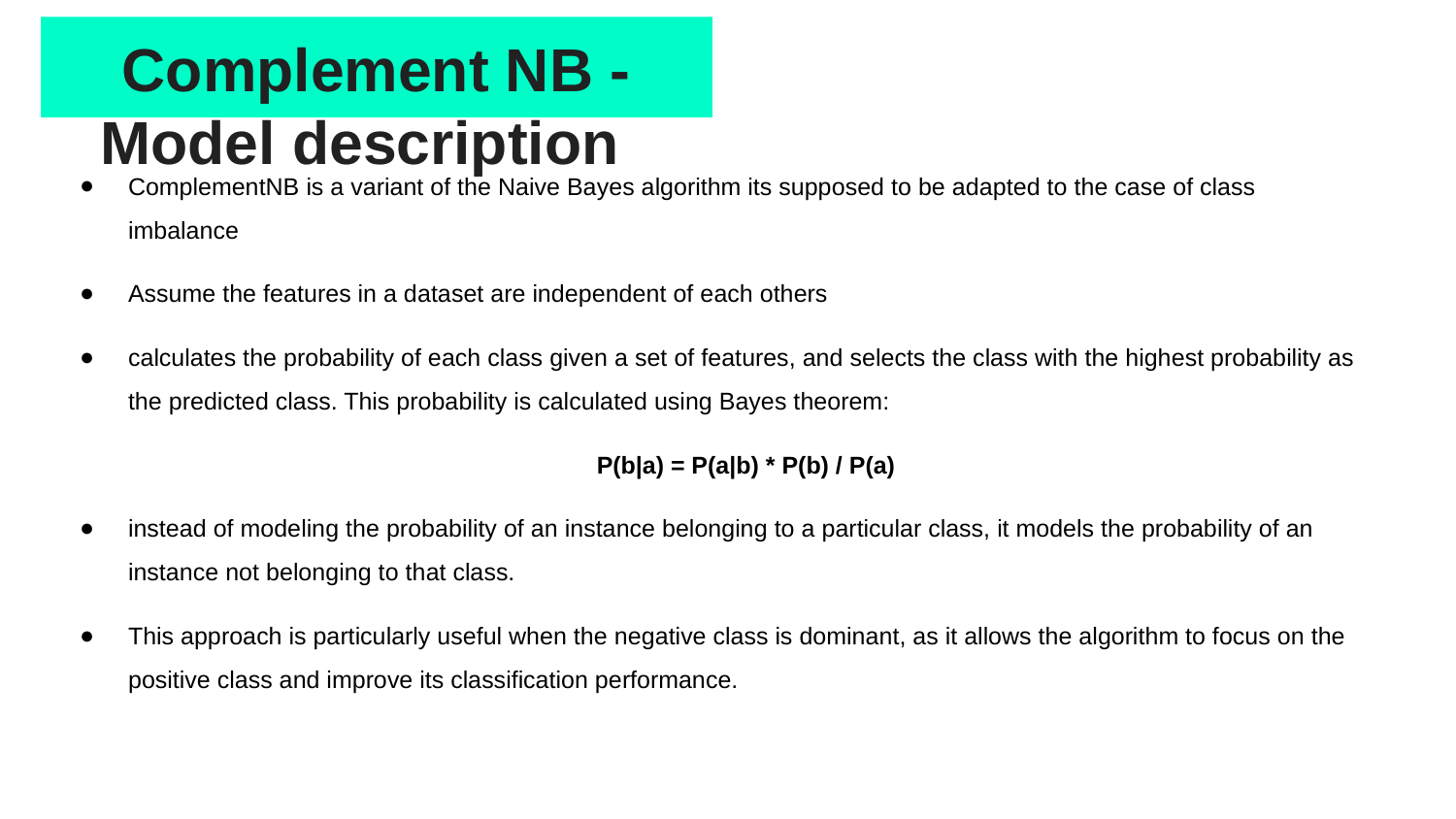

# Complement NB - Model description

ComplementNB is a variant of the Naive Bayes algorithm its supposed to be adapted to the case of class imbalance
Assume the features in a dataset are independent of each others
calculates the probability of each class given a set of features, and selects the class with the highest probability as the predicted class. This probability is calculated using Bayes theorem:
P(b|a) = P(a|b) * P(b) / P(a)
instead of modeling the probability of an instance belonging to a particular class, it models the probability of an instance not belonging to that class.
This approach is particularly useful when the negative class is dominant, as it allows the algorithm to focus on the positive class and improve its classification performance.